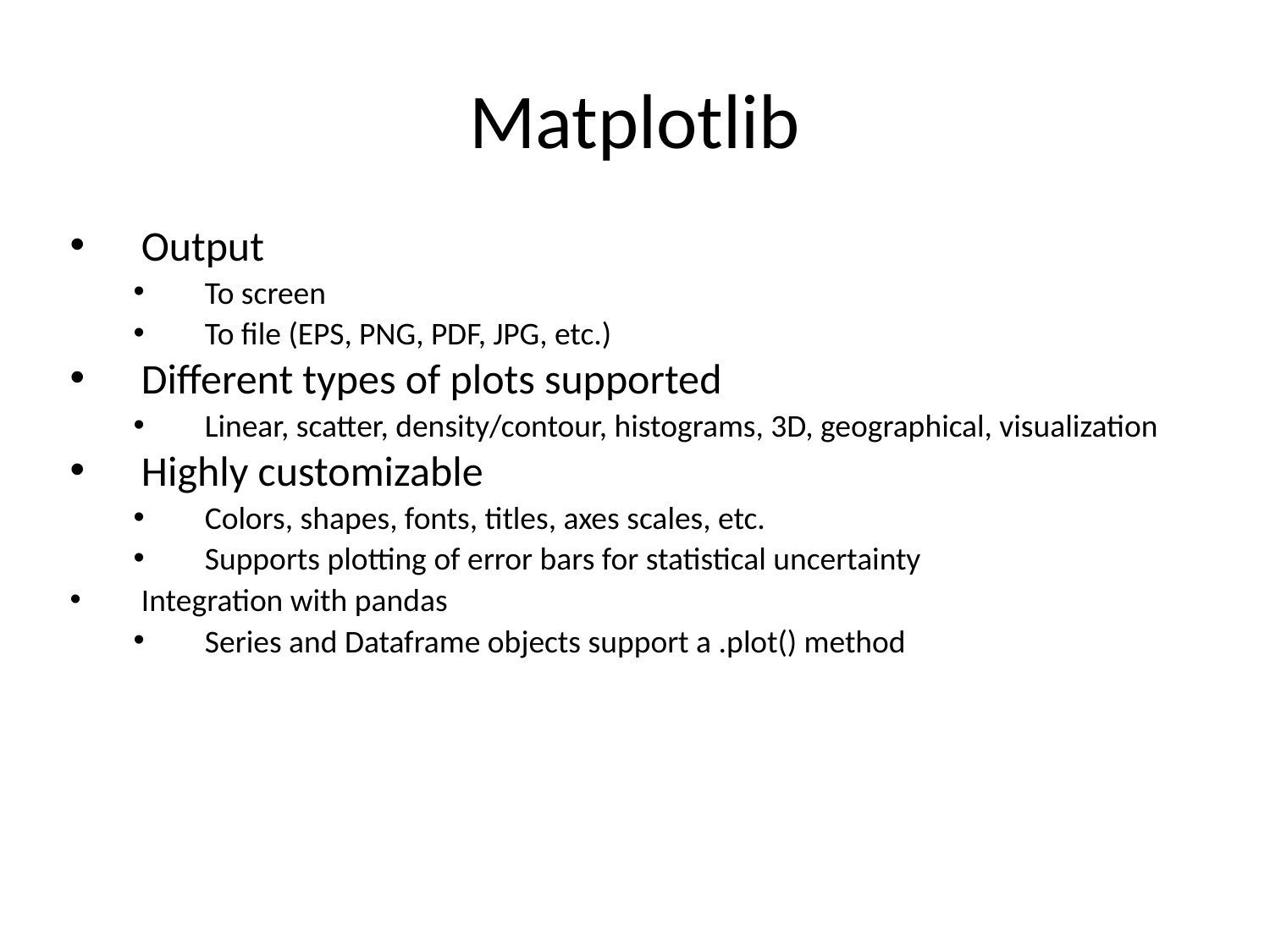

# Matplotlib
Output
To screen
To file (EPS, PNG, PDF, JPG, etc.)
Different types of plots supported
Linear, scatter, density/contour, histograms, 3D, geographical, visualization
Highly customizable
Colors, shapes, fonts, titles, axes scales, etc.
Supports plotting of error bars for statistical uncertainty
Integration with pandas
Series and Dataframe objects support a .plot() method